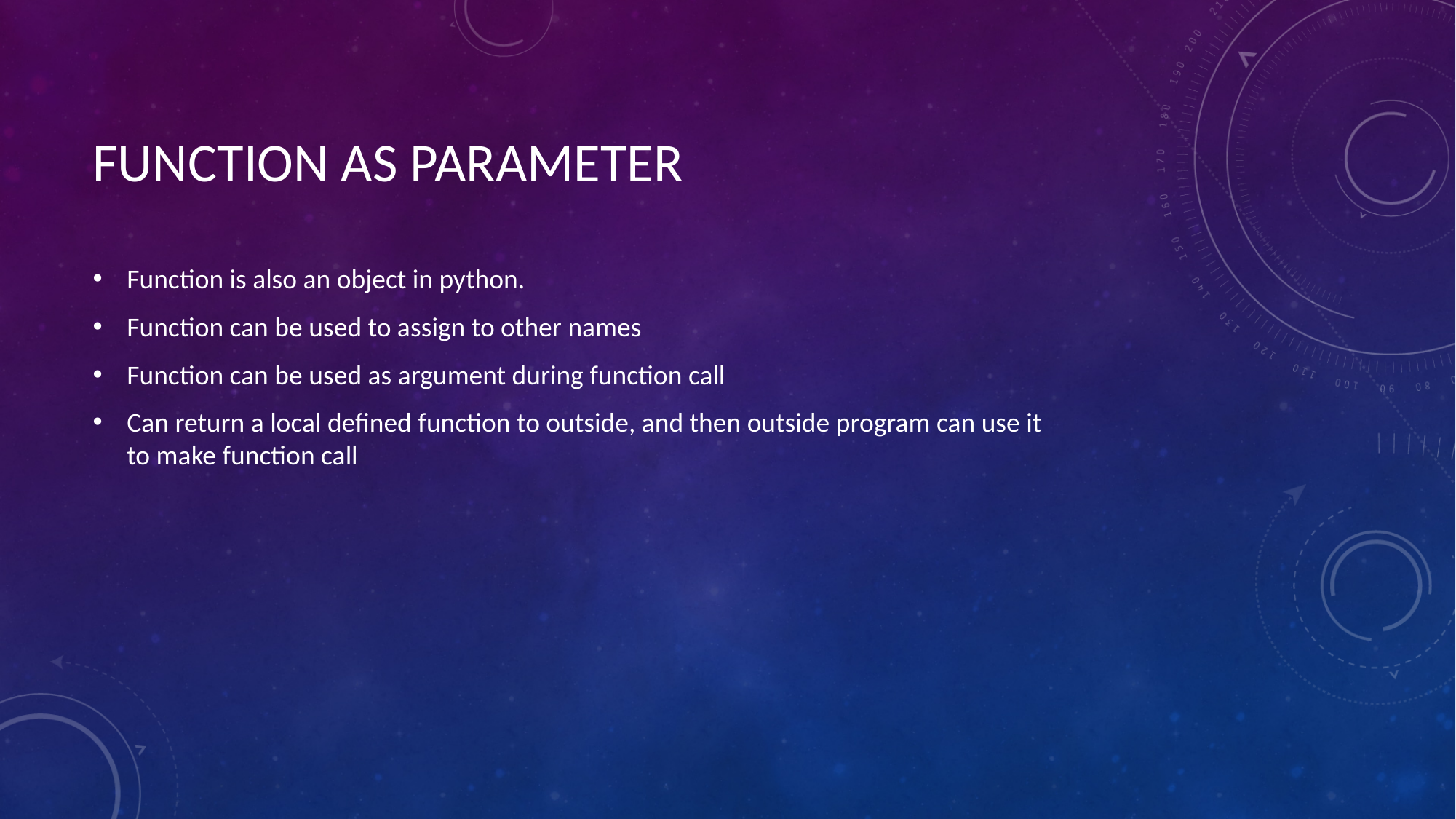

# Function as parameter
Function is also an object in python.
Function can be used to assign to other names
Function can be used as argument during function call
Can return a local defined function to outside, and then outside program can use it to make function call